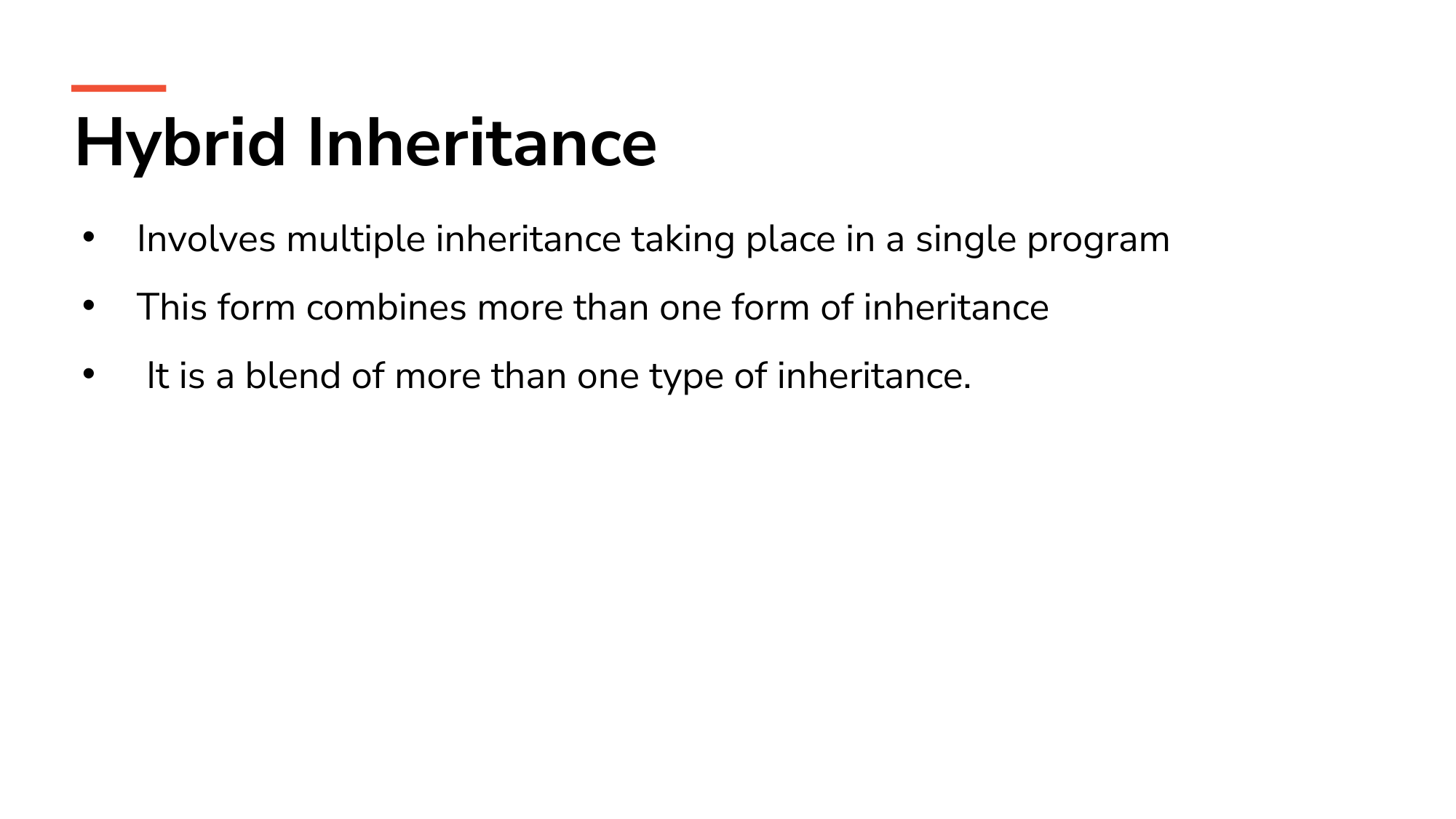

Hybrid Inheritance
Involves multiple inheritance taking place in a single program
This form combines more than one form of inheritance
 It is a blend of more than one type of inheritance.